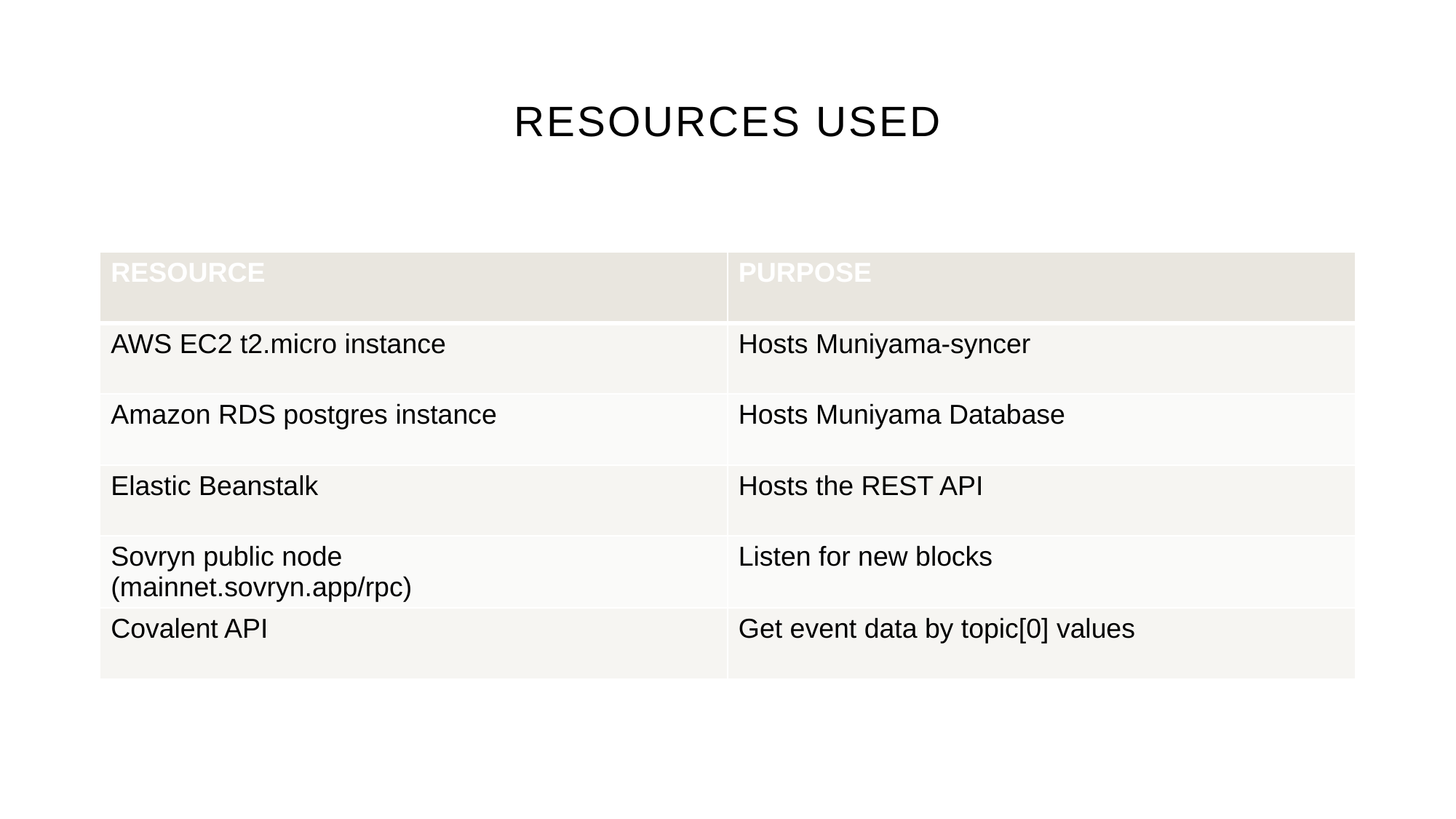

# Resources used
| RESOURCE | PURPOSE |
| --- | --- |
| AWS EC2 t2.micro instance | Hosts Muniyama-syncer |
| Amazon RDS postgres instance | Hosts Muniyama Database |
| Elastic Beanstalk | Hosts the REST API |
| Sovryn public node (mainnet.sovryn.app/rpc) | Listen for new blocks |
| Covalent API | Get event data by topic[0] values |